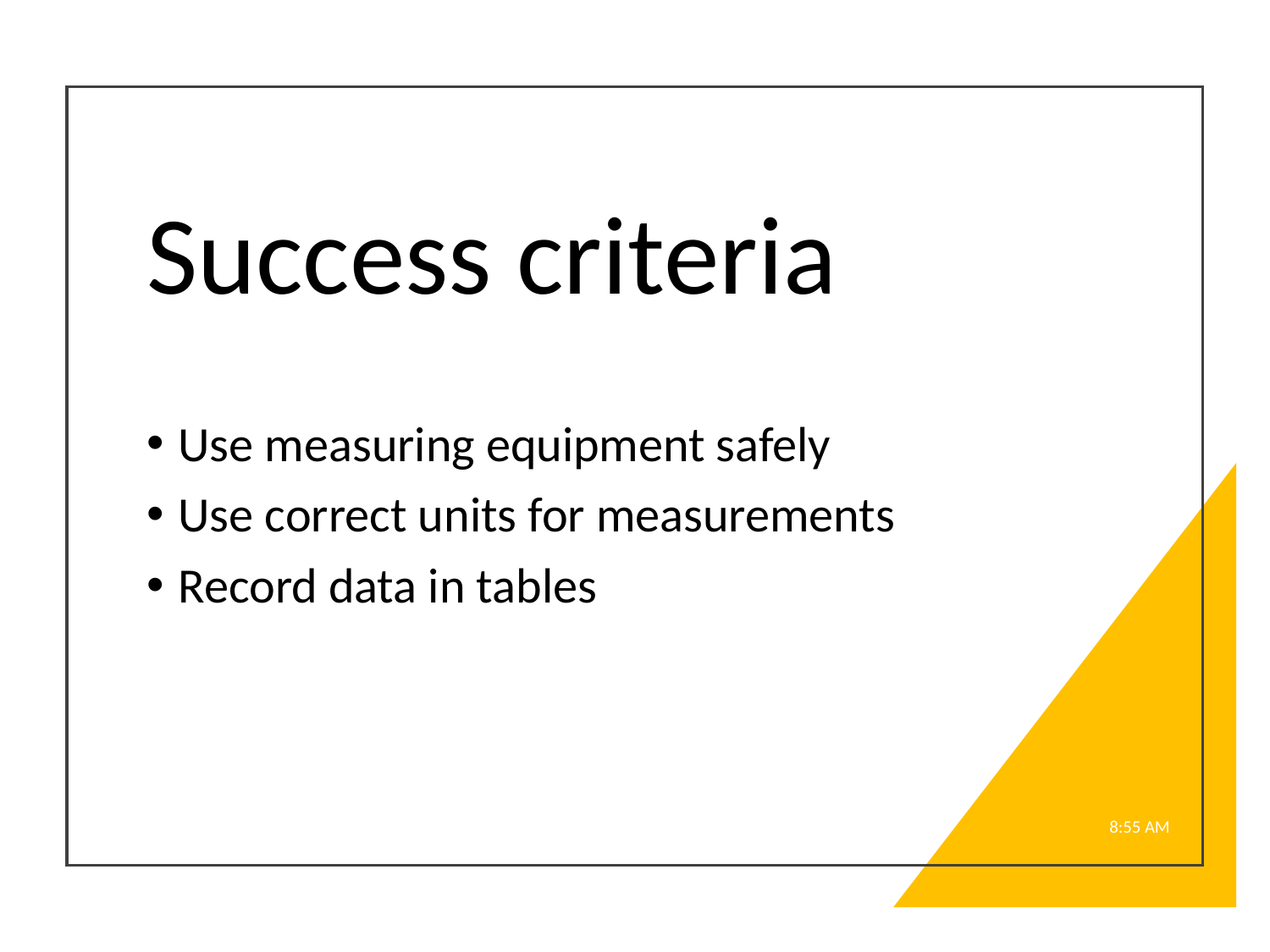

# Success criteria
Use measuring equipment safely
Use correct units for measurements
Record data in tables

8:55 AM